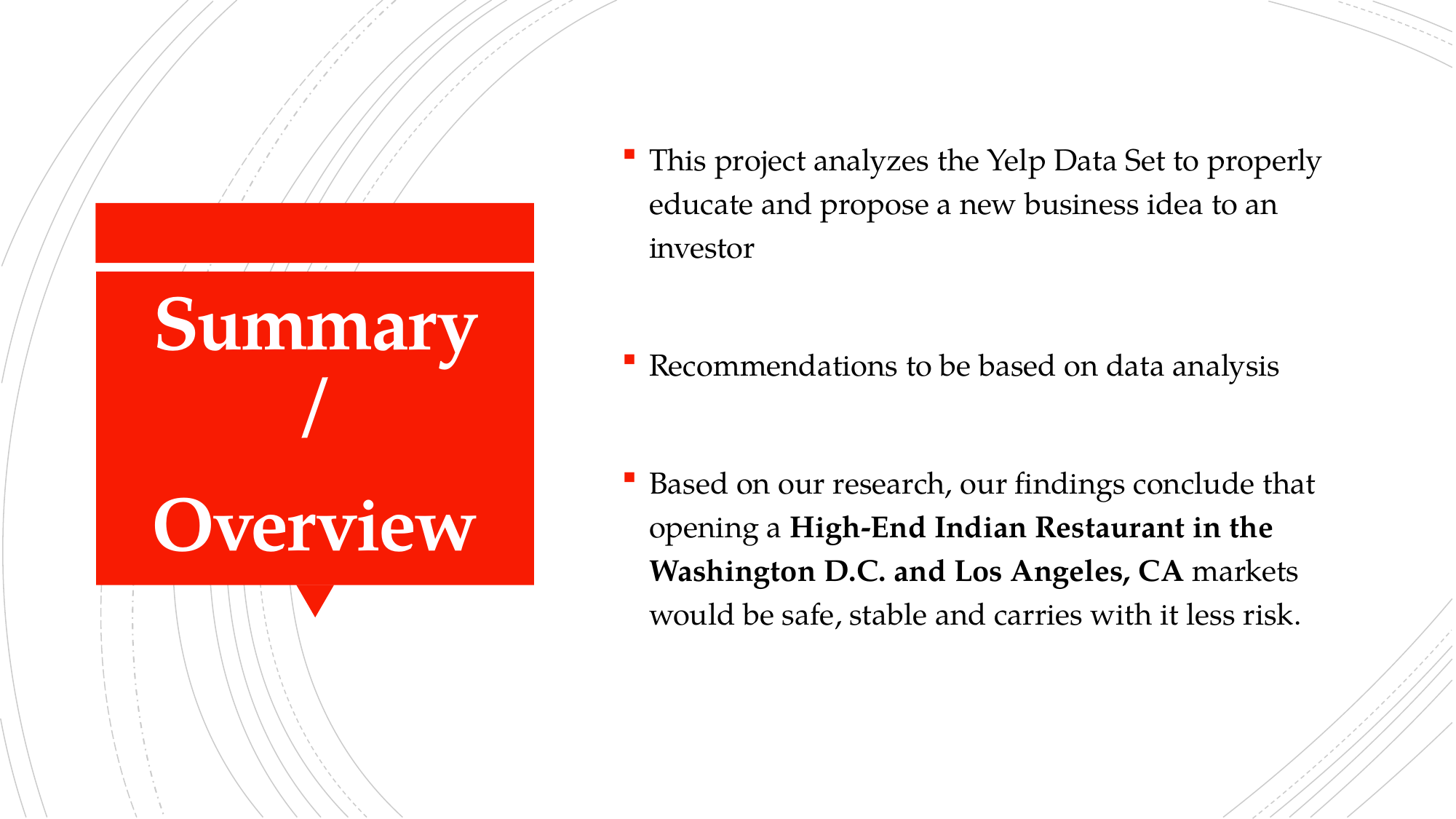

This project analyzes the Yelp Data Set to properly educate and propose a new business idea to an investor

Recommendations to be based on data analysis

Based on our research, our findings conclude that opening a High-End Indian Restaurant in the Washington D.C. and Los Angeles, CA markets would be safe, stable and carries with it less risk.

# Summary / Overview